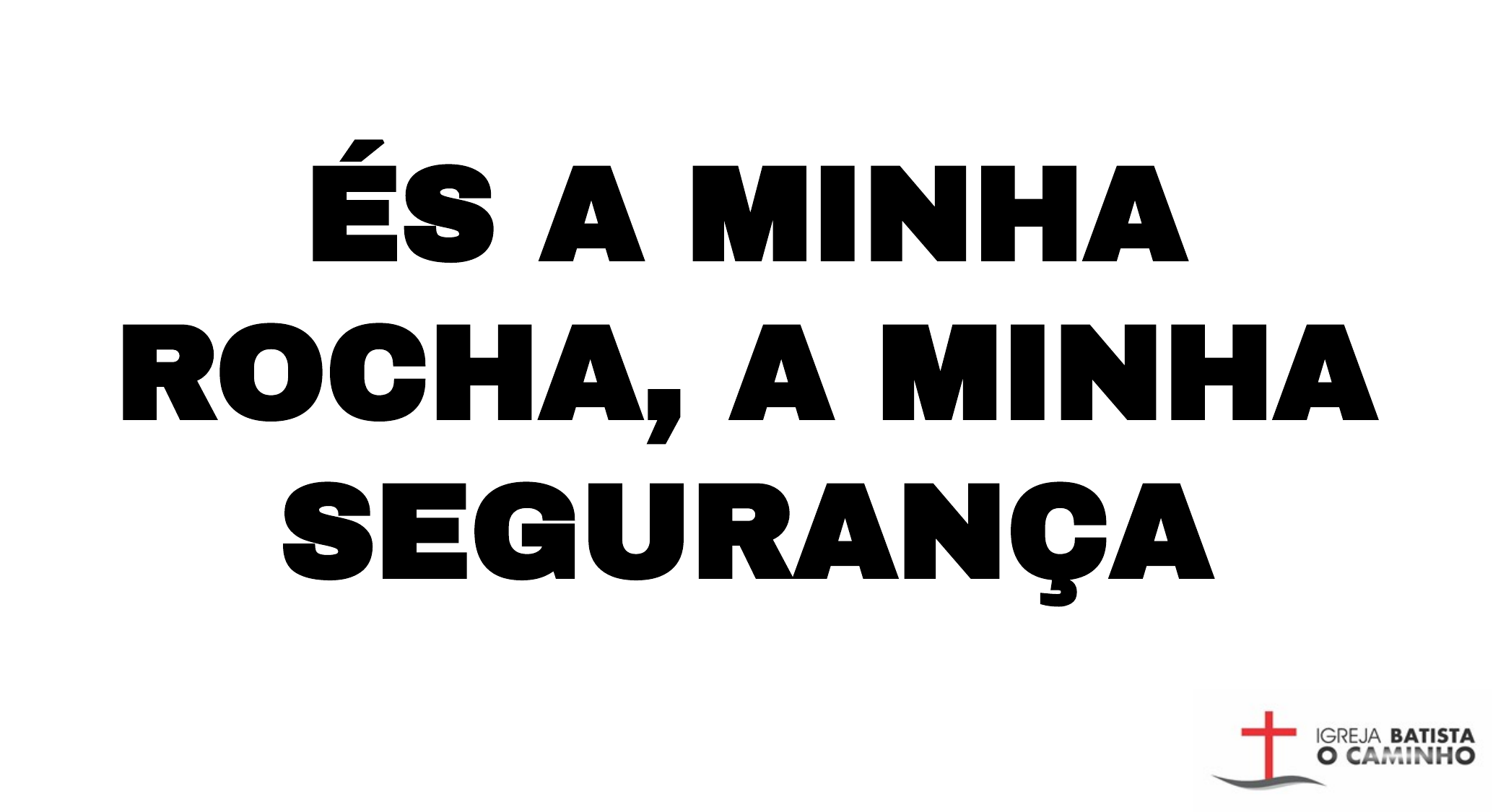

ÉS A MINHA ROCHA, A MINHA SEGURANÇA